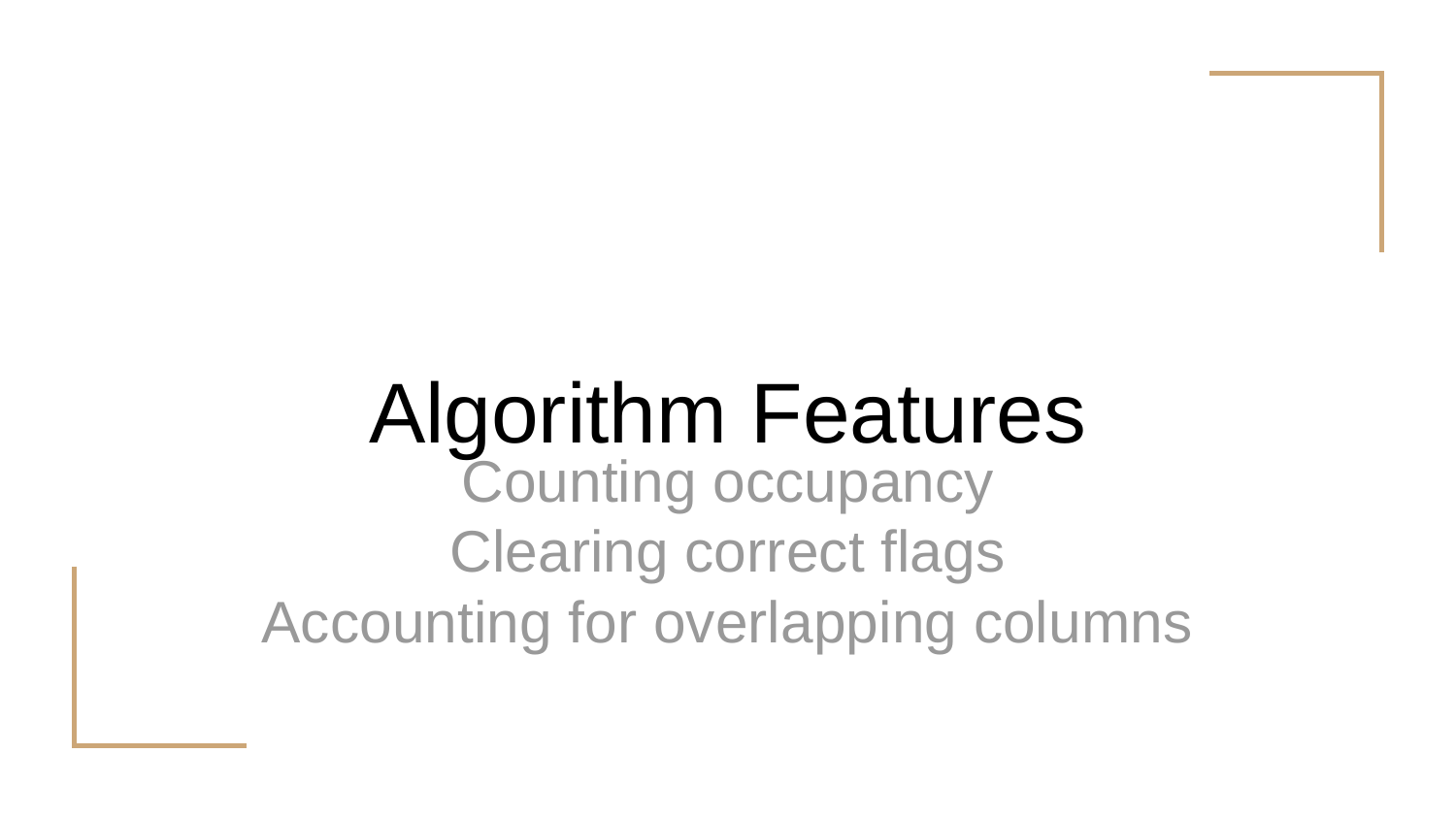

# Algorithm Features
Counting occupancy
Clearing correct flags
Accounting for overlapping columns